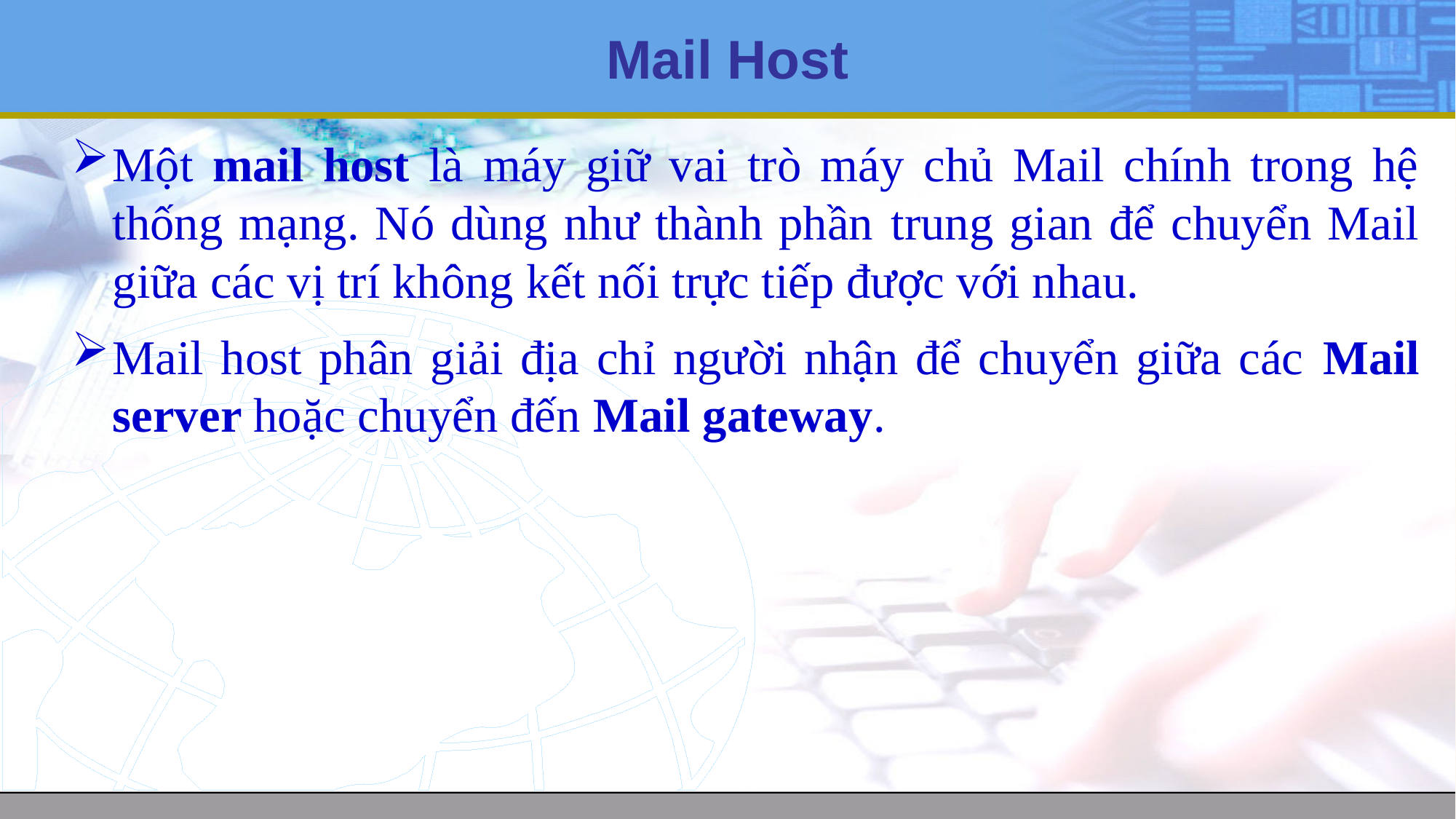

# Mail Host
Một mail host là máy giữ vai trò máy chủ Mail chính trong hệ thống mạng. Nó dùng như thành phần trung gian để chuyển Mail giữa các vị trí không kết nối trực tiếp được với nhau.
Mail host phân giải địa chỉ người nhận để chuyển giữa các Mail server hoặc chuyển đến Mail gateway.